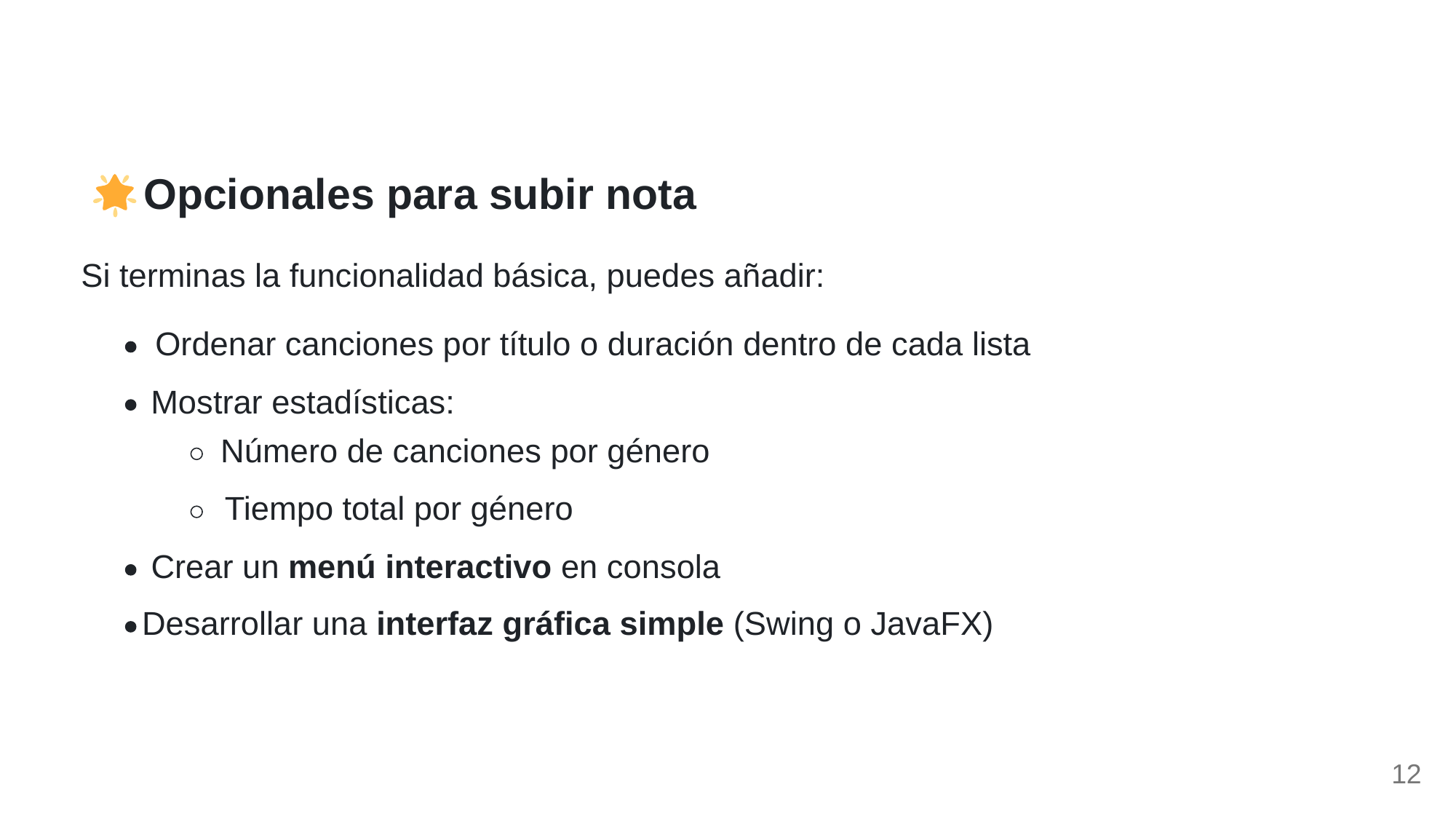

Opcionales para subir nota

Si terminas la funcionalidad básica, puedes añadir:
Ordenar canciones por título o duración dentro de cada lista

Mostrar estadísticas:

Número de canciones por género

Tiempo total por género

Crear un menú interactivo en consola

Desarrollar una interfaz gráfica simple (Swing o JavaFX)

12